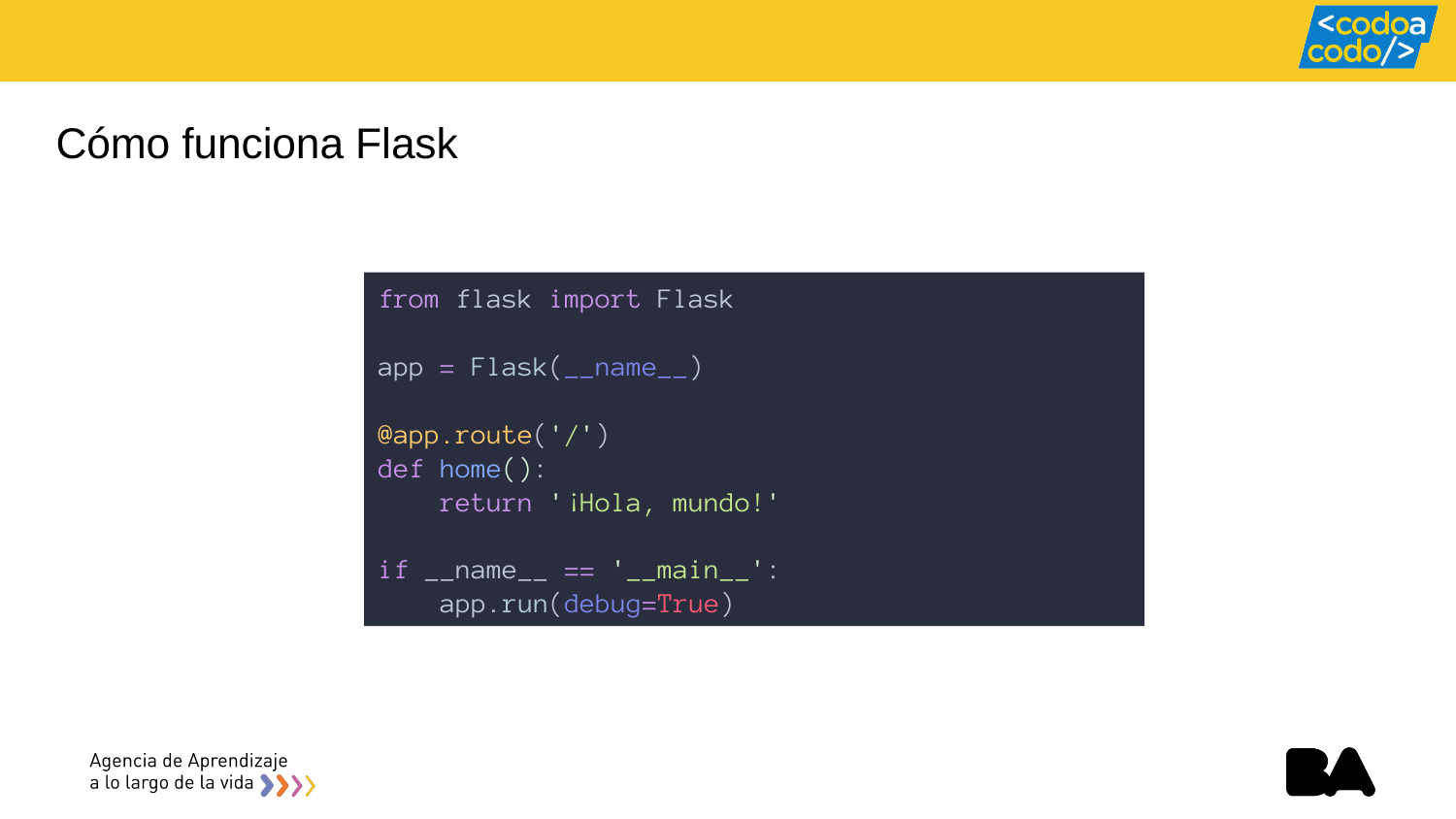

# Cómo funciona Flask
from flask import Flask
app = Flask(__name__)
@app.route('/')
def home():
    return '¡Hola, mundo!'
if __name__ == '__main__':
    app.run(debug=True)